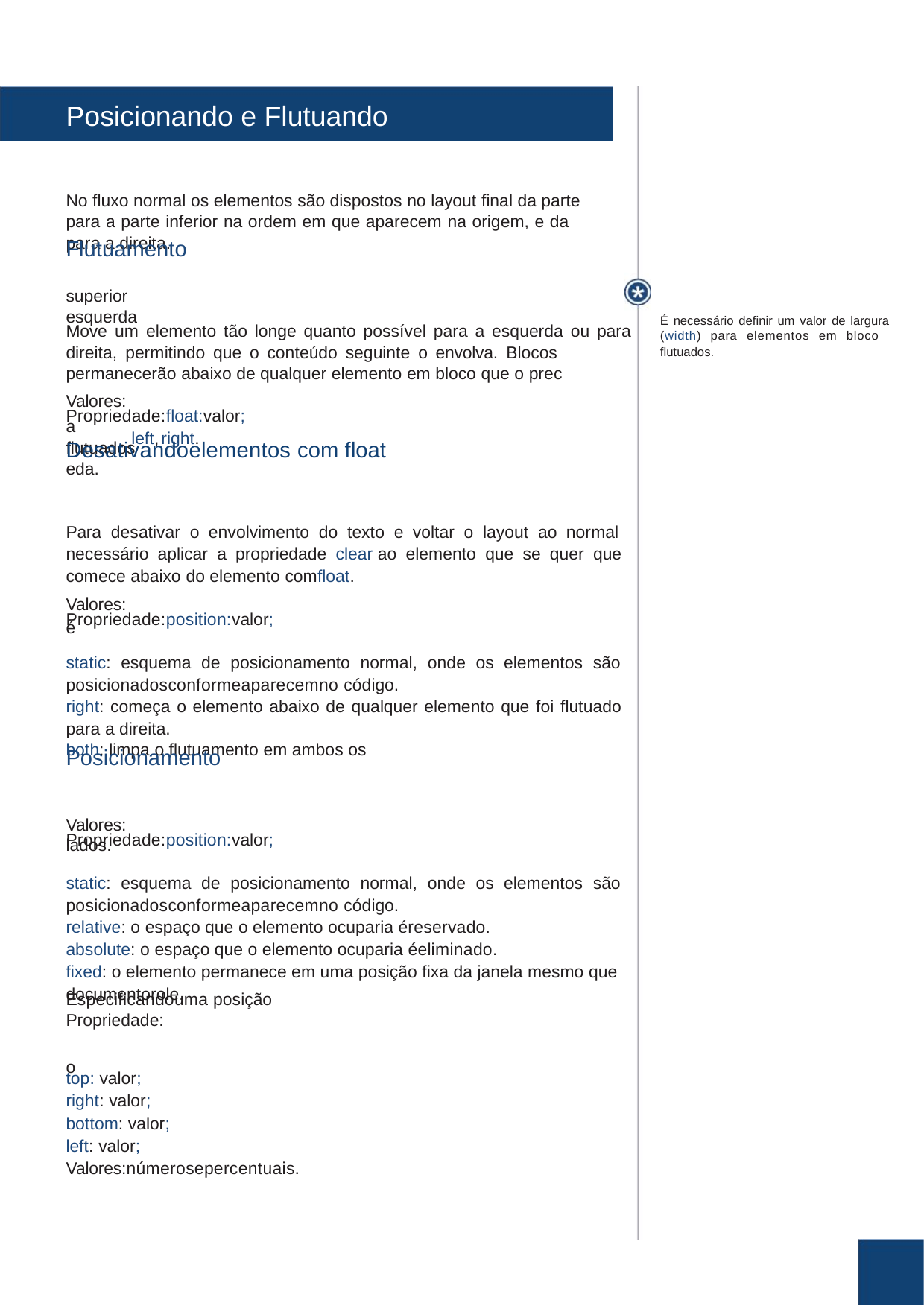

Posicionando e Flutuando
No fluxo normal os elementos são dispostos no layout final da parte superior
para a parte inferior na ordem em que aparecem na origem, e da esquerda
para a direita.
Flutuamento
Move um elemento tão longe quanto possível para a esquerda ou para a
É necessário definir um valor de largura
direita, permitindo que o conteúdo seguinte o envolva. Blocos flutuados
(width) para elementos em bloco
permanecerão abaixo de qualquer elemento em bloco que o prec eda.
flutuados.
Propriedade:float:valor;
left,right.
Valores:
Desativandoelementos com float
Para desativar o envolvimento do texto e voltar o layout ao normal é
necessário aplicar a propriedade clear ao elemento que se quer que
comece abaixo do elemento comfloat.
Propriedade:position:valor;
static: esquema de posicionamento normal, onde os elementos são
Valores:
posicionadosconformeaparecemno código.
right: começa o elemento abaixo de qualquer elemento que foi flutuado
para a direita.
both: limpa o flutuamento em ambos os lados.
Posicionamento
Propriedade:position:valor;
static: esquema de posicionamento normal, onde os elementos são
Valores:
posicionadosconformeaparecemno código.
relative: o espaço que o elemento ocuparia éreservado.
absolute: o espaço que o elemento ocuparia éeliminado.
fixed: o elemento permanece em uma posição fixa da janela mesmo que o
documentorole.
Especificandouma posição
top: valor;
Propriedade:
right: valor;
bottom: valor;
left: valor;
Valores:númerosepercentuais.
09